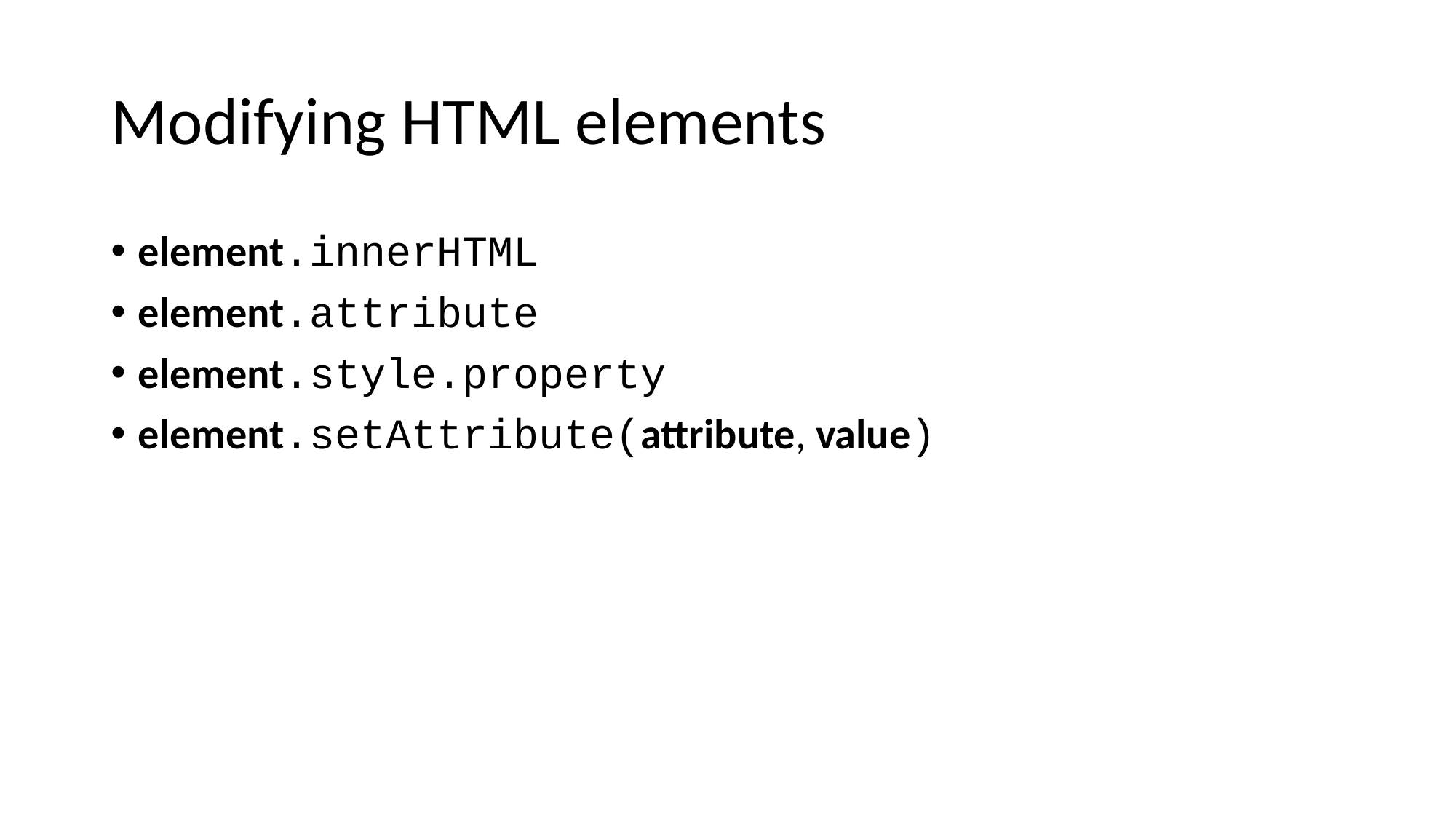

# Modifying HTML elements
element.innerHTML
element.attribute
element.style.property
element.setAttribute(attribute, value)